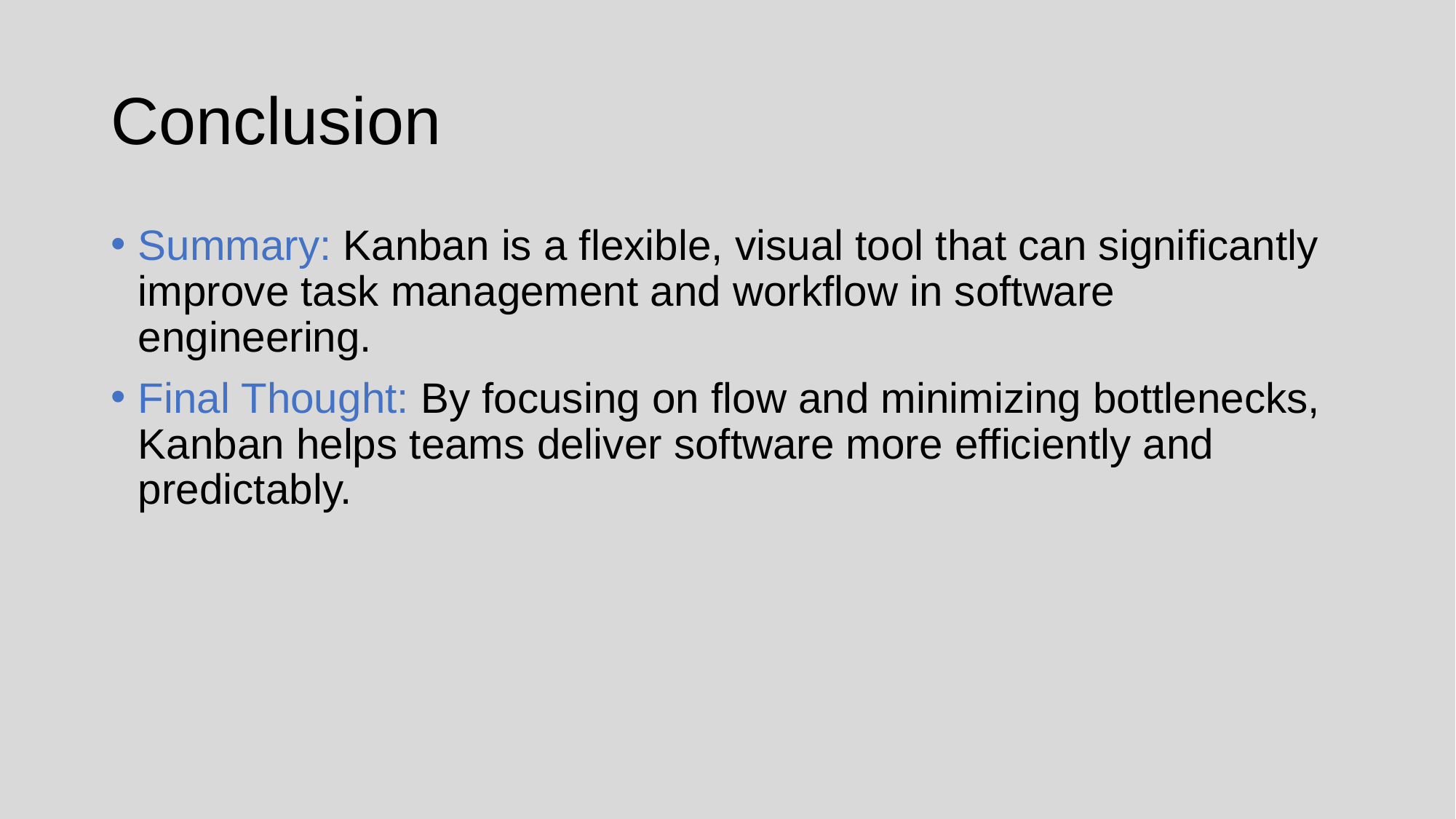

# Conclusion
Summary: Kanban is a flexible, visual tool that can significantly improve task management and workflow in software engineering.
Final Thought: By focusing on flow and minimizing bottlenecks, Kanban helps teams deliver software more efficiently and predictably.